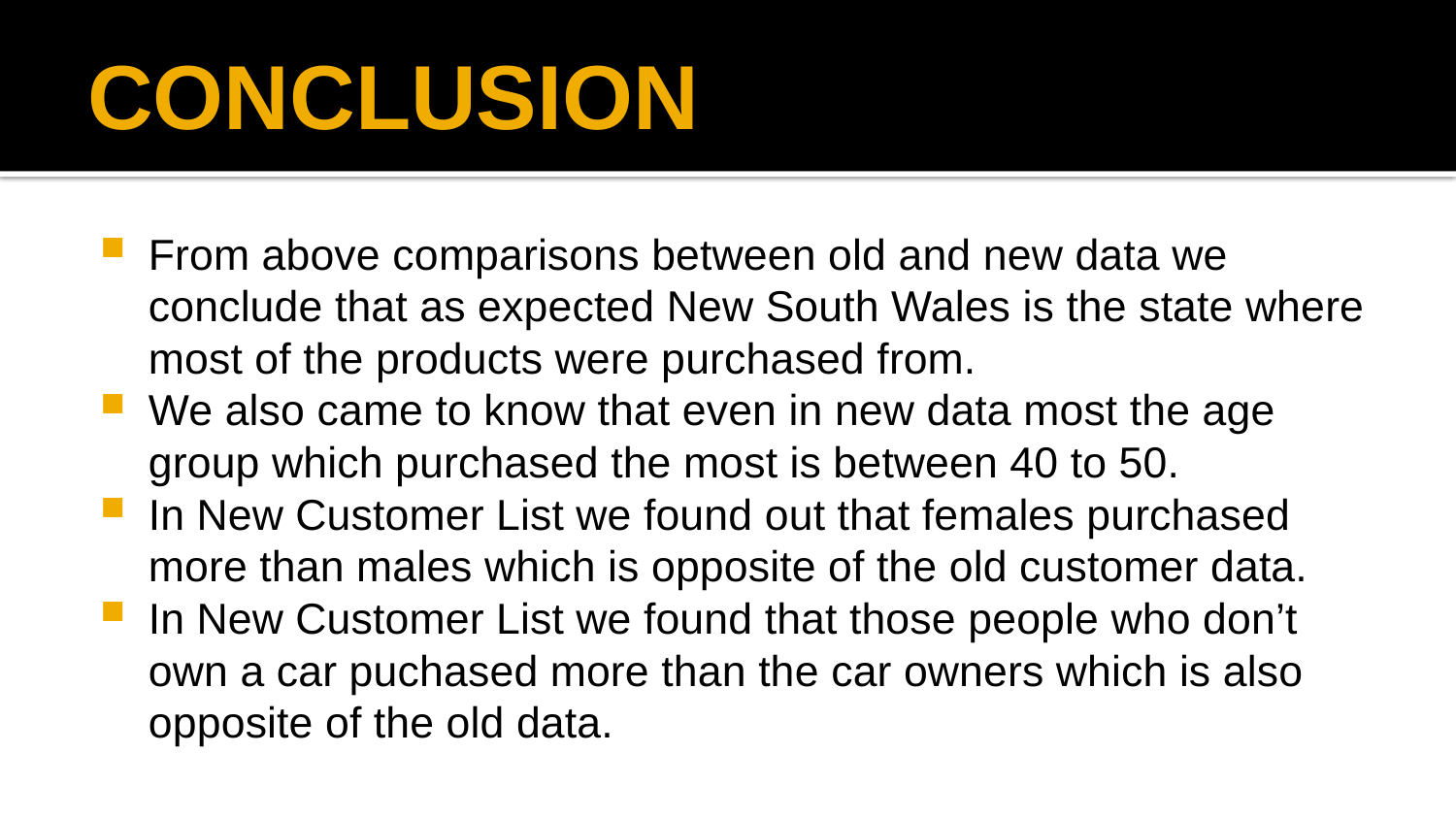

# CONCLUSION
From above comparisons between old and new data we conclude that as expected New South Wales is the state where most of the products were purchased from.
We also came to know that even in new data most the age group which purchased the most is between 40 to 50.
In New Customer List we found out that females purchased more than males which is opposite of the old customer data.
In New Customer List we found that those people who don’t own a car puchased more than the car owners which is also opposite of the old data.